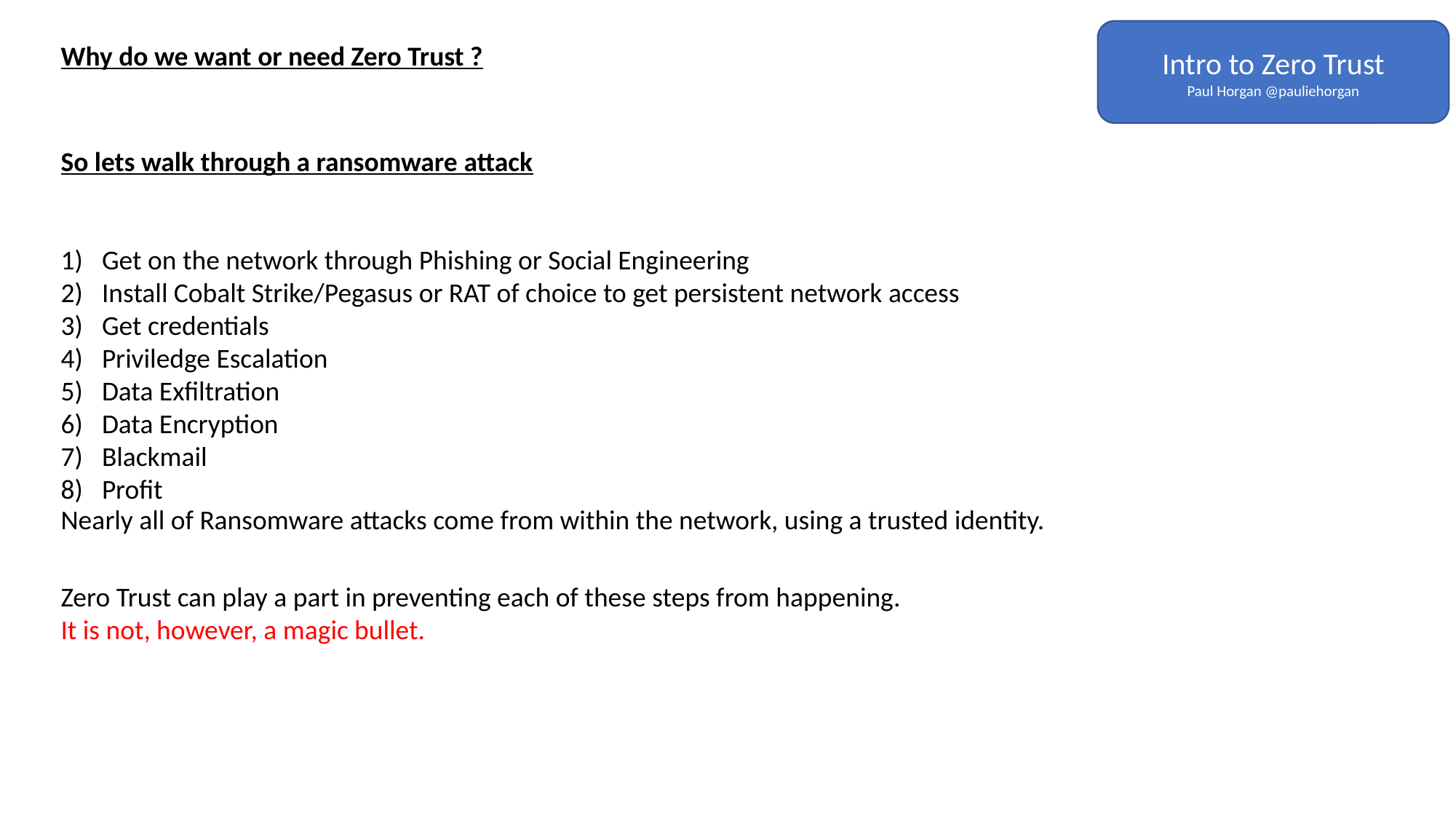

Intro to Zero Trust
Paul Horgan @pauliehorgan
Why do we want or need Zero Trust ?

So lets walk through a ransomware attack

Get on the network through Phishing or Social Engineering
Install Cobalt Strike/Pegasus or RAT of choice to get persistent network access
Get credentials
Priviledge Escalation
Data Exfiltration
Data Encryption
Blackmail
Profit
Nearly all of Ransomware attacks come from within the network, using a trusted identity.

Zero Trust can play a part in preventing each of these steps from happening.
It is not, however, a magic bullet.